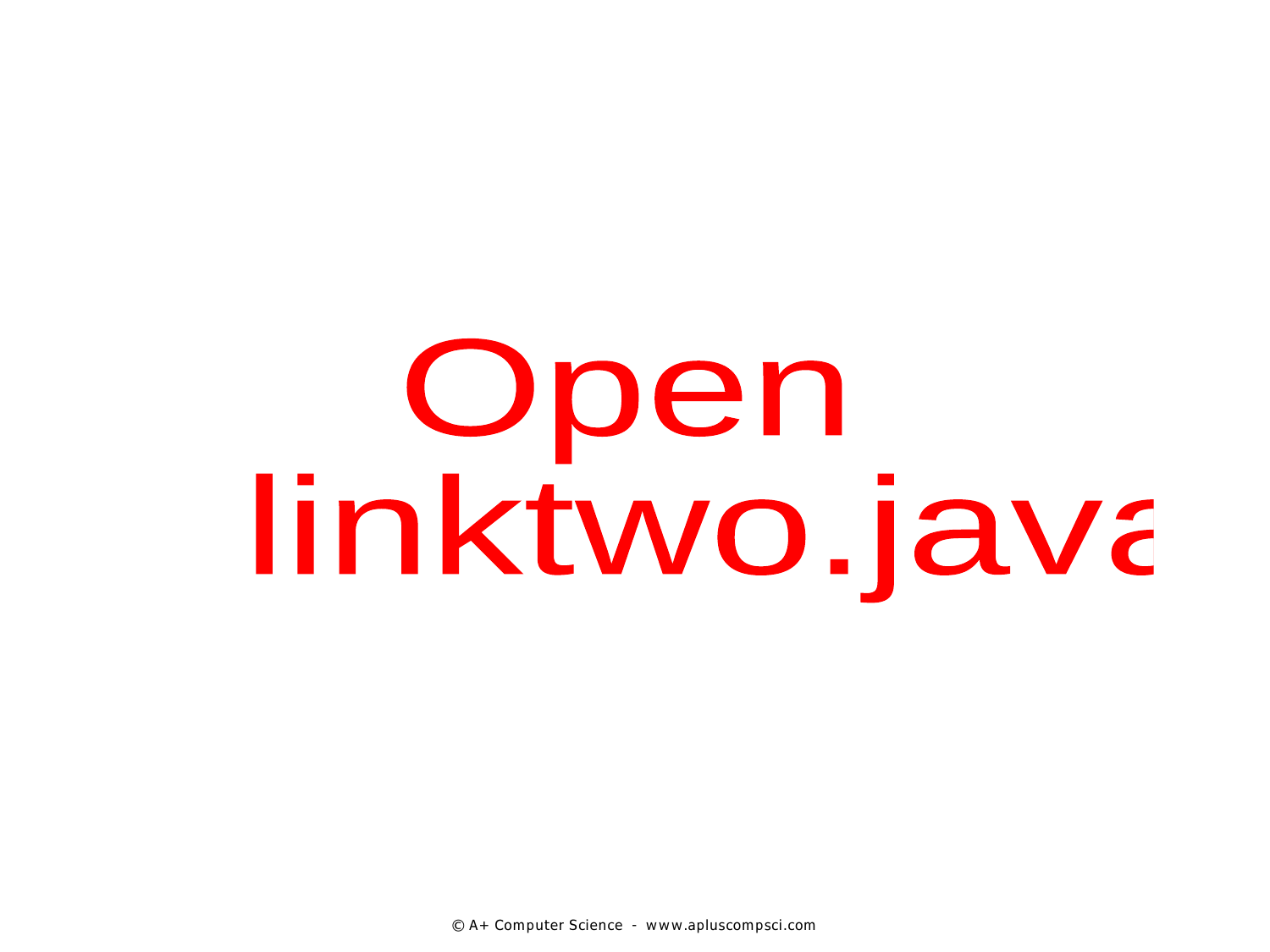

Open
  linktwo.java

© A+ Computer Science  -  www.apluscompsci.com